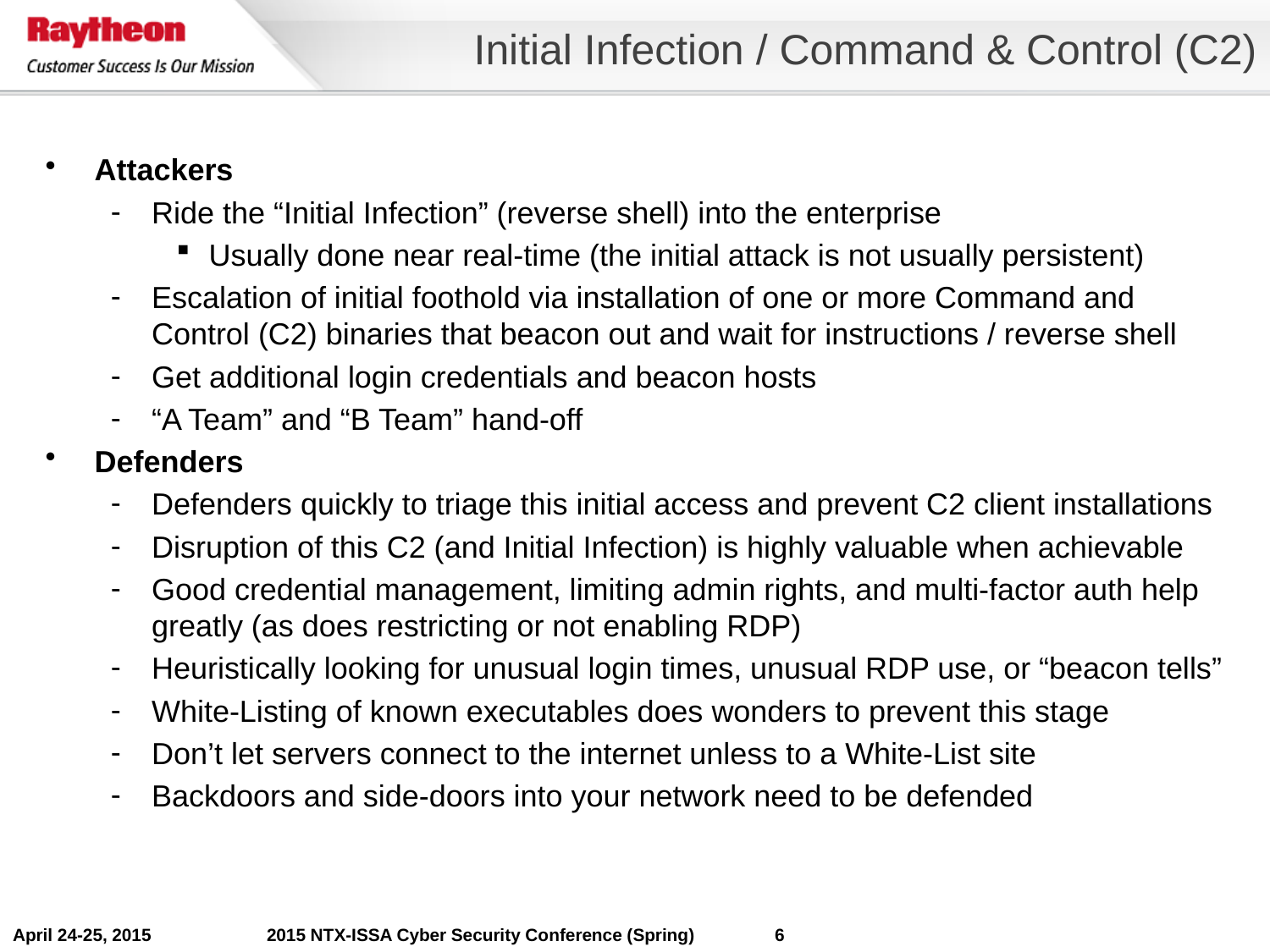

# Initial Infection / Command & Control (C2)
Attackers
Ride the “Initial Infection” (reverse shell) into the enterprise
Usually done near real-time (the initial attack is not usually persistent)
Escalation of initial foothold via installation of one or more Command and Control (C2) binaries that beacon out and wait for instructions / reverse shell
Get additional login credentials and beacon hosts
“A Team” and “B Team” hand-off
Defenders
Defenders quickly to triage this initial access and prevent C2 client installations
Disruption of this C2 (and Initial Infection) is highly valuable when achievable
Good credential management, limiting admin rights, and multi-factor auth help greatly (as does restricting or not enabling RDP)
Heuristically looking for unusual login times, unusual RDP use, or “beacon tells”
White-Listing of known executables does wonders to prevent this stage
Don’t let servers connect to the internet unless to a White-List site
Backdoors and side-doors into your network need to be defended